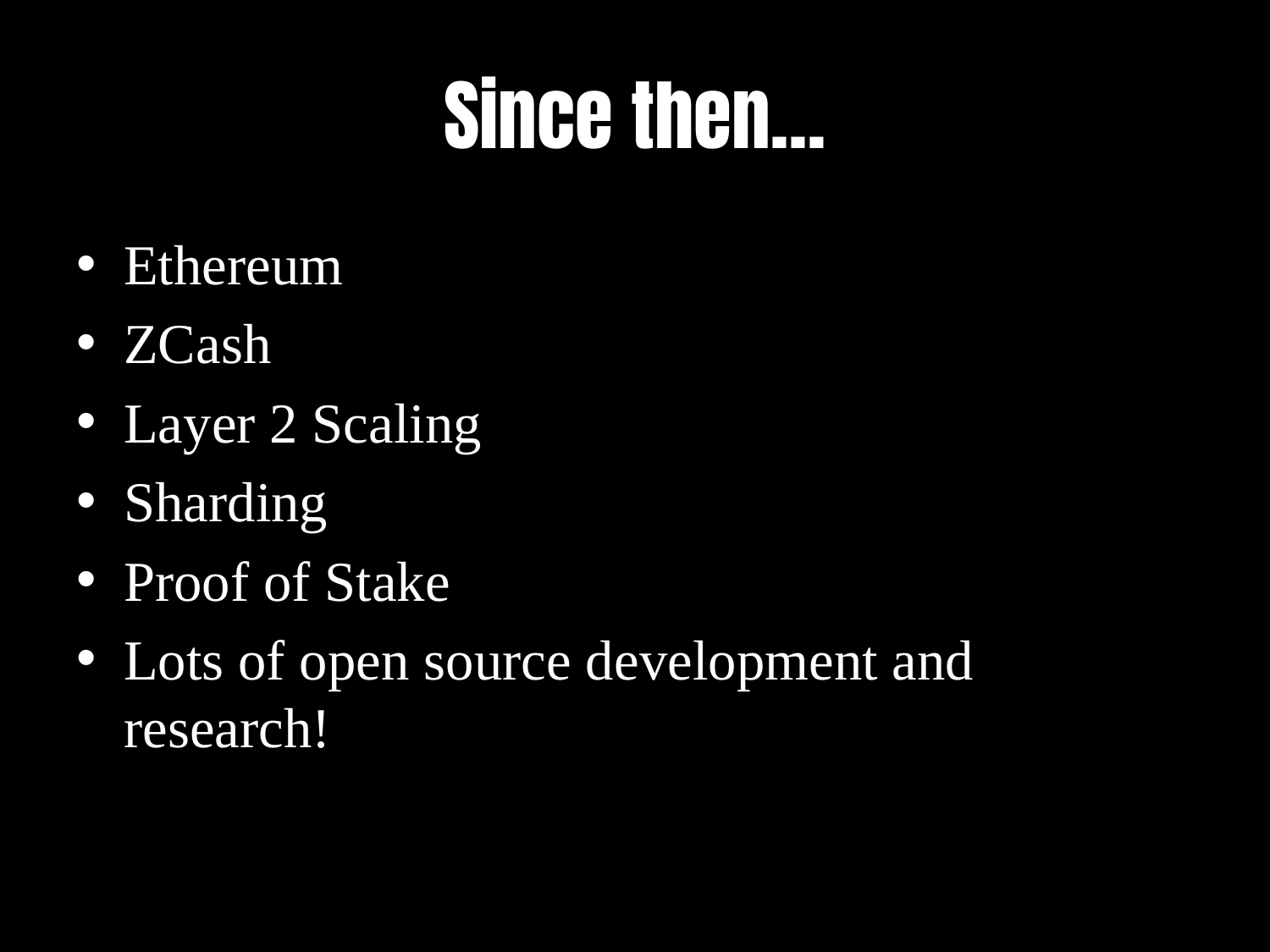

# Since then…
Ethereum
ZCash
Layer 2 Scaling
Sharding
Proof of Stake
Lots of open source development and research!